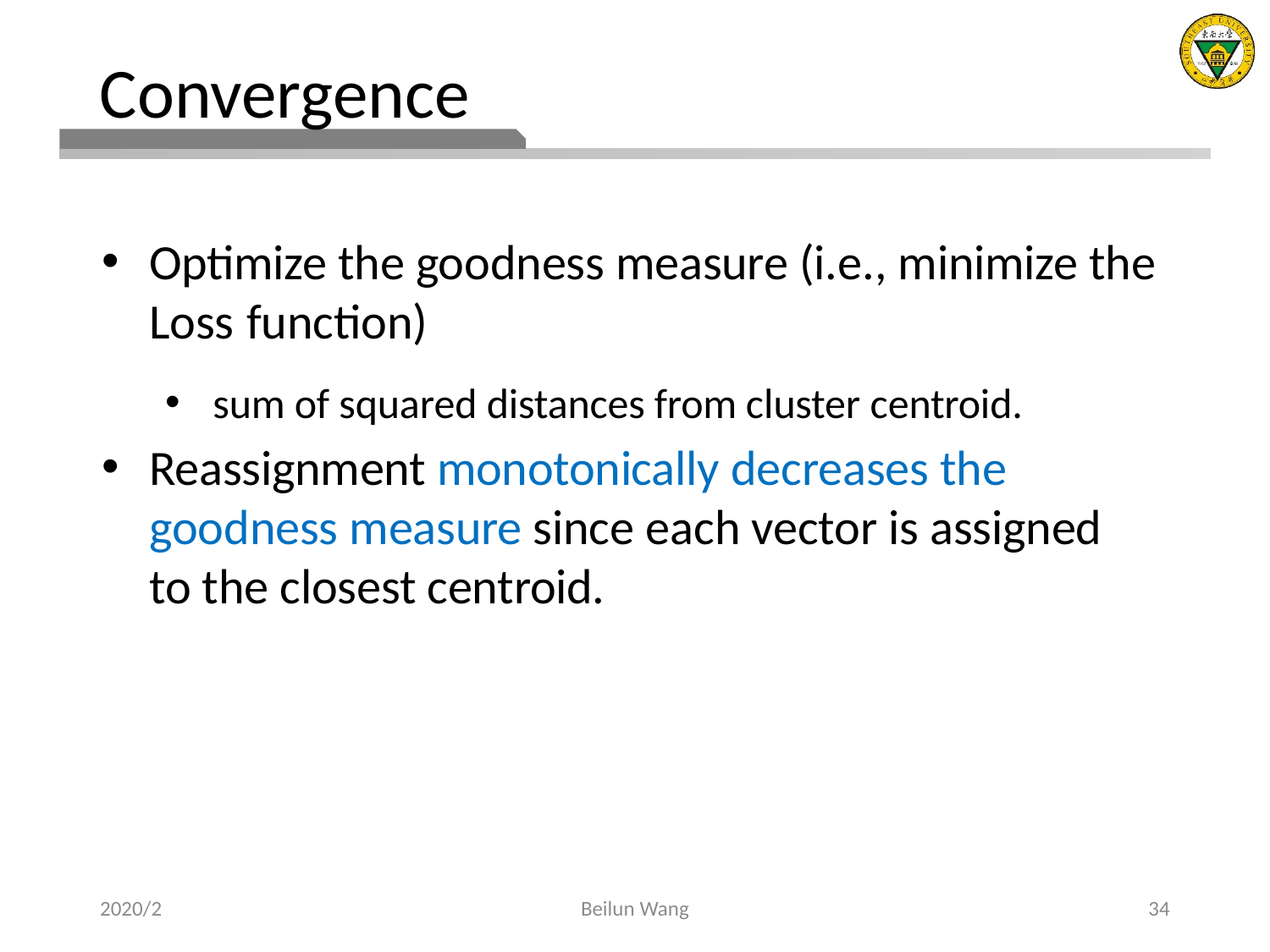

# Convergence
Optimize the goodness measure (i.e., minimize the Loss function)
sum of squared distances from cluster centroid.
Reassignment monotonically decreases the goodness measure since each vector is assigned to the closest centroid.
2020/2
Beilun Wang
34